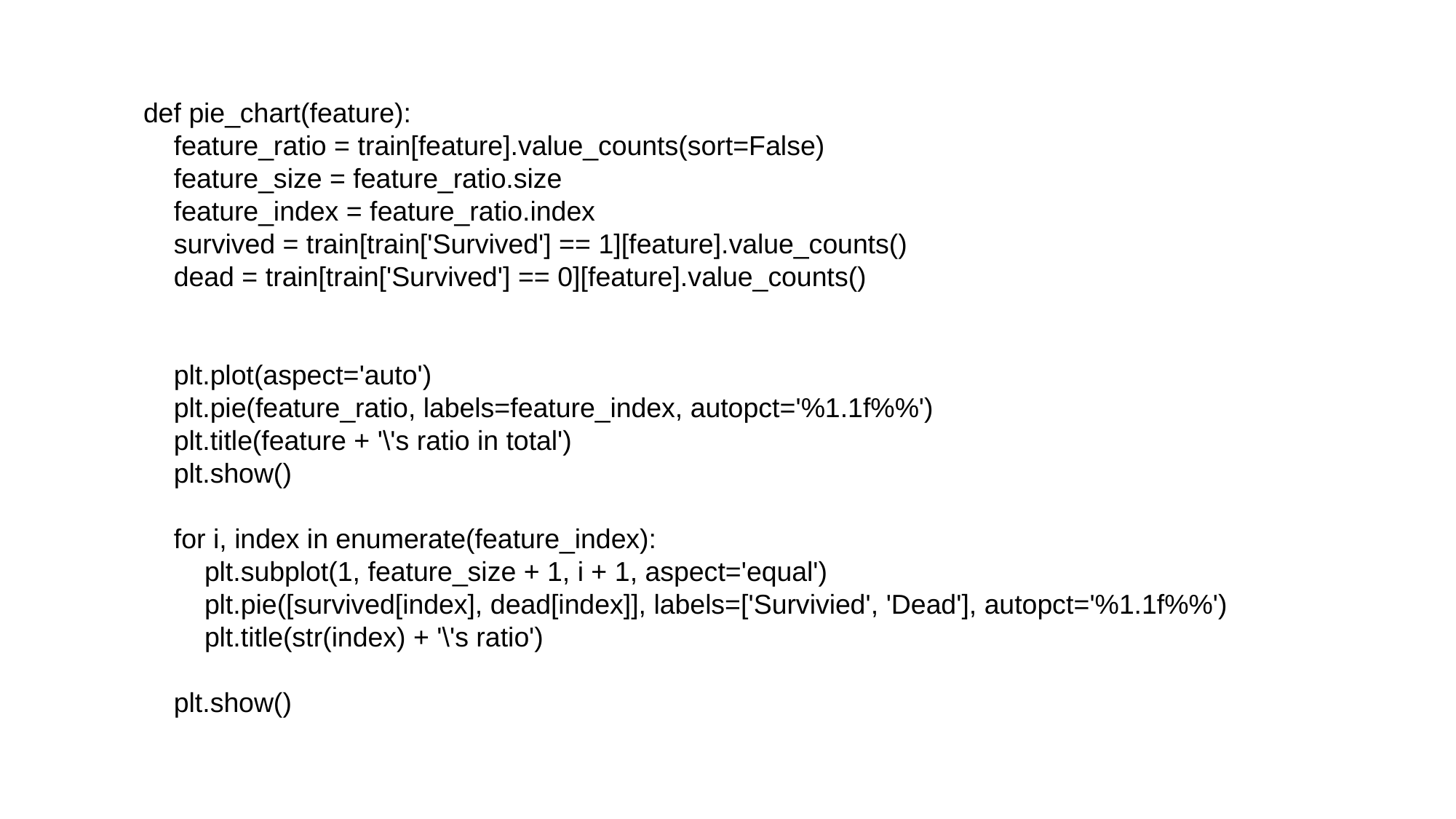

def pie_chart(feature):
​    feature_ratio = train[feature].value_counts(sort=False)
​    feature_size = feature_ratio.size
​    feature_index = feature_ratio.index
​    survived = train[train['Survived'] == 1][feature].value_counts()
​    dead = train[train['Survived'] == 0][feature].value_counts()
​

​    plt.plot(aspect='auto')
​    plt.pie(feature_ratio, labels=feature_index, autopct='%1.1f%%')
​    plt.title(feature + '\'s ratio in total')
​    plt.show()

​    for i, index in enumerate(feature_index):
​        plt.subplot(1, feature_size + 1, i + 1, aspect='equal')
​        plt.pie([survived[index], dead[index]], labels=['Survivied', 'Dead'], autopct='%1.1f%%')
​        plt.title(str(index) + '\'s ratio')

​    plt.show()